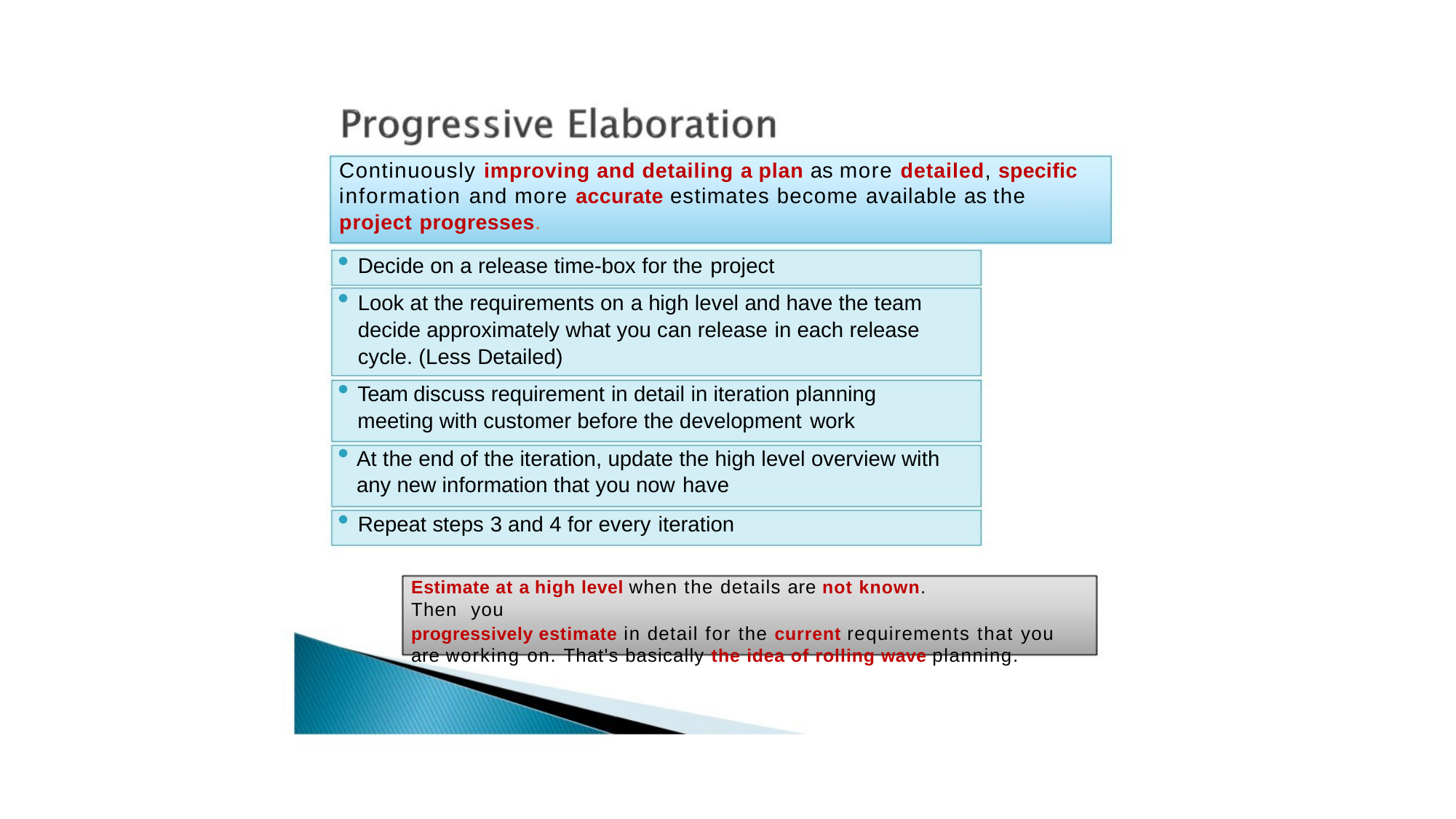

Continuously improving and detailing a plan as more detailed, specific  information and more accurate estimates become available as the  project progresses.
Decide on a release time-box for the project
Look at the requirements on a high level and have the team  decide approximately what you can release in each release  cycle. (Less Detailed)
Team discuss requirement in detail in iteration planning  meeting with customer before the development work
At the end of the iteration, update the high level overview with  any new information that you now have
Repeat steps 3 and 4 for every iteration

Estimate at a high level when the details are not known. Then  you
progressively estimate in detail for the current requirements that you  are working on. That's basically the idea of rolling wave planning.
(PMI®-ACP)  Agile Certified
Practitioner